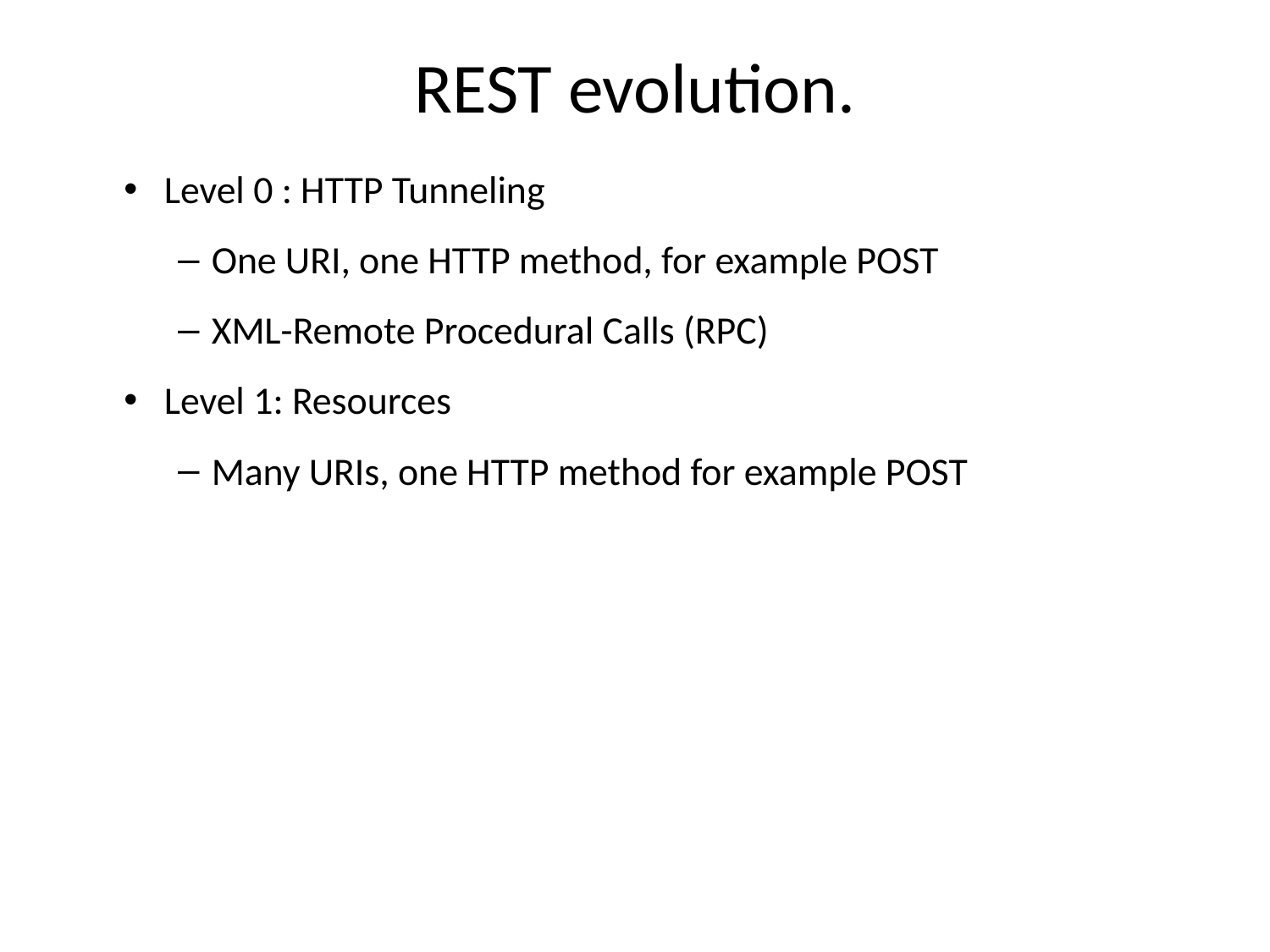

# REST evolution.
Level 0 : HTTP Tunneling
One URI, one HTTP method, for example POST
XML-Remote Procedural Calls (RPC)
Level 1: Resources
Many URIs, one HTTP method for example POST